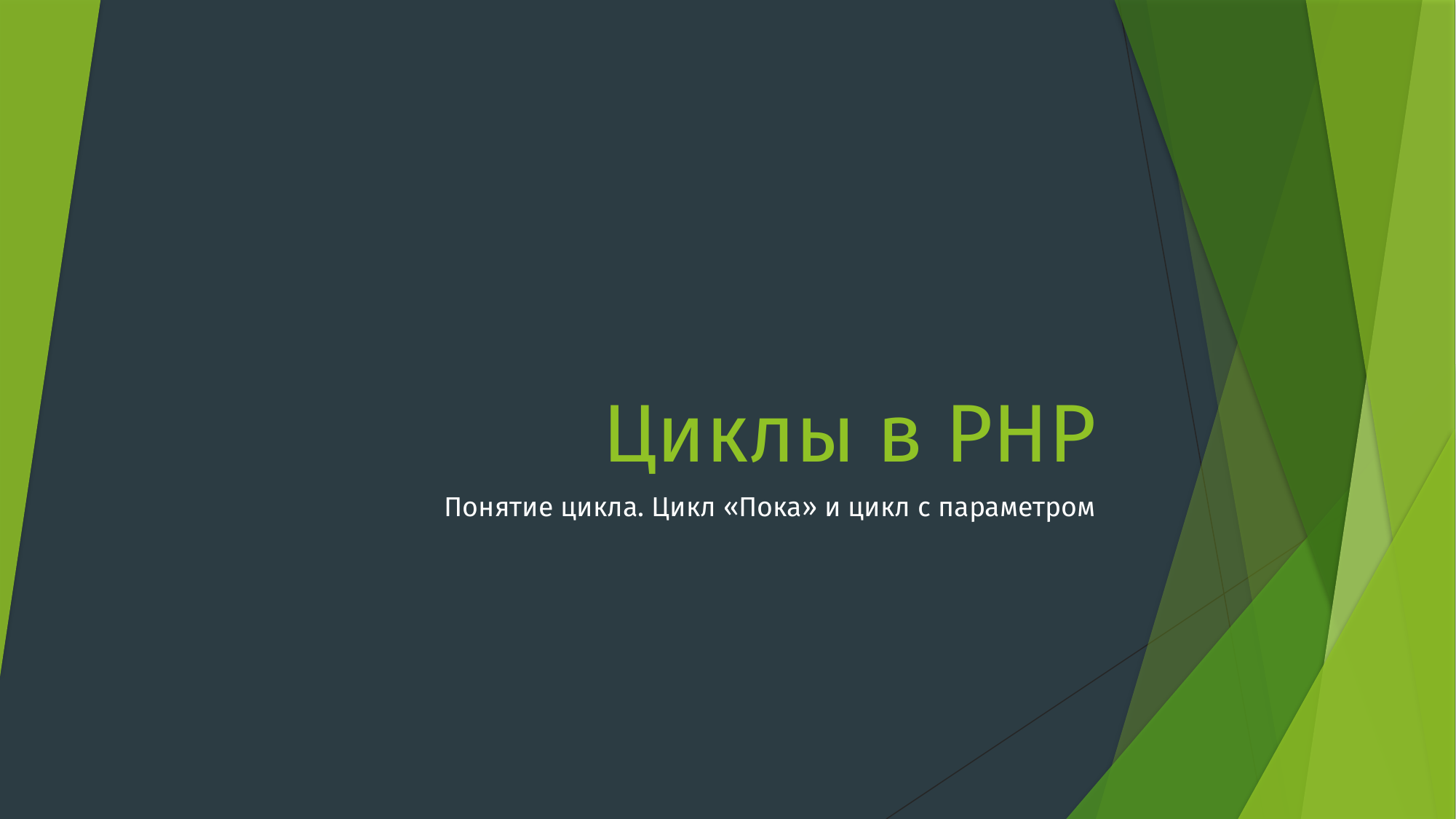

# Циклы в PHP
Понятие цикла. Цикл «Пока» и цикл с параметром